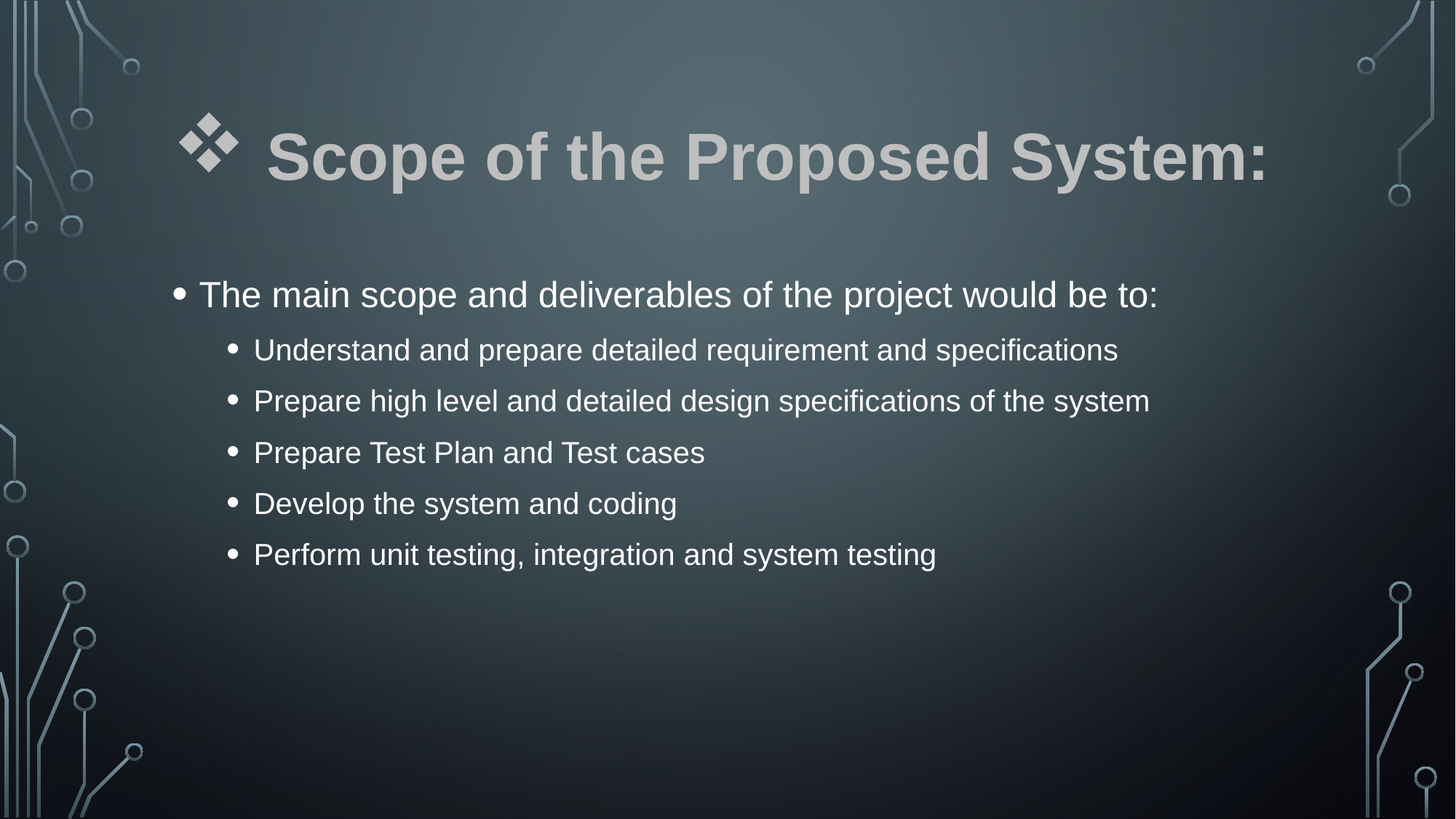

Scope of the Proposed System:

The main scope and deliverables of the project would be to:
Understand and prepare detailed requirement and specifications
Prepare high level and detailed design specifications of the system
Prepare Test Plan and Test cases
Develop the system and coding
Perform unit testing, integration and system testing